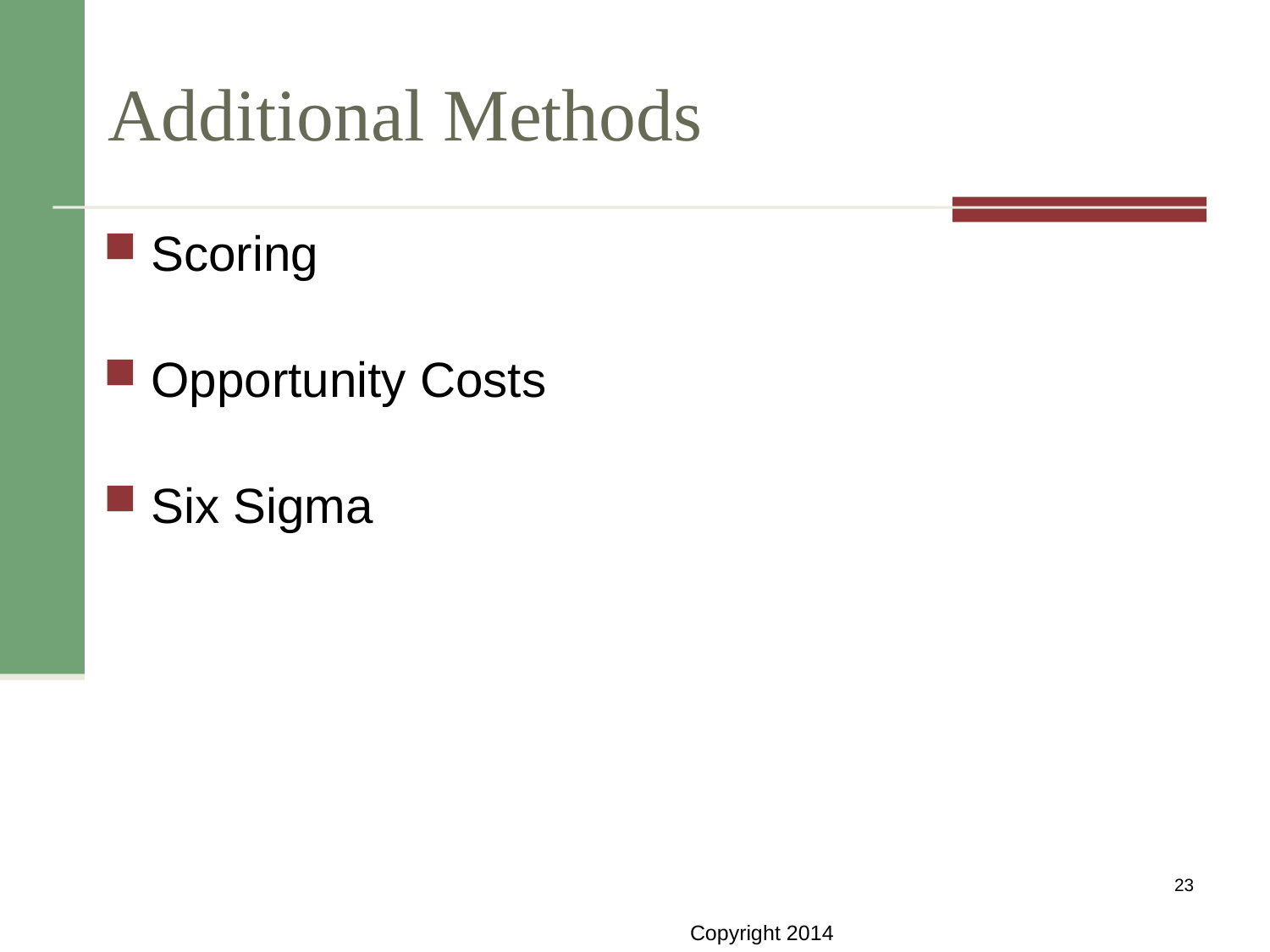

# Additional Methods
Scoring

Opportunity Costs

Six Sigma
23